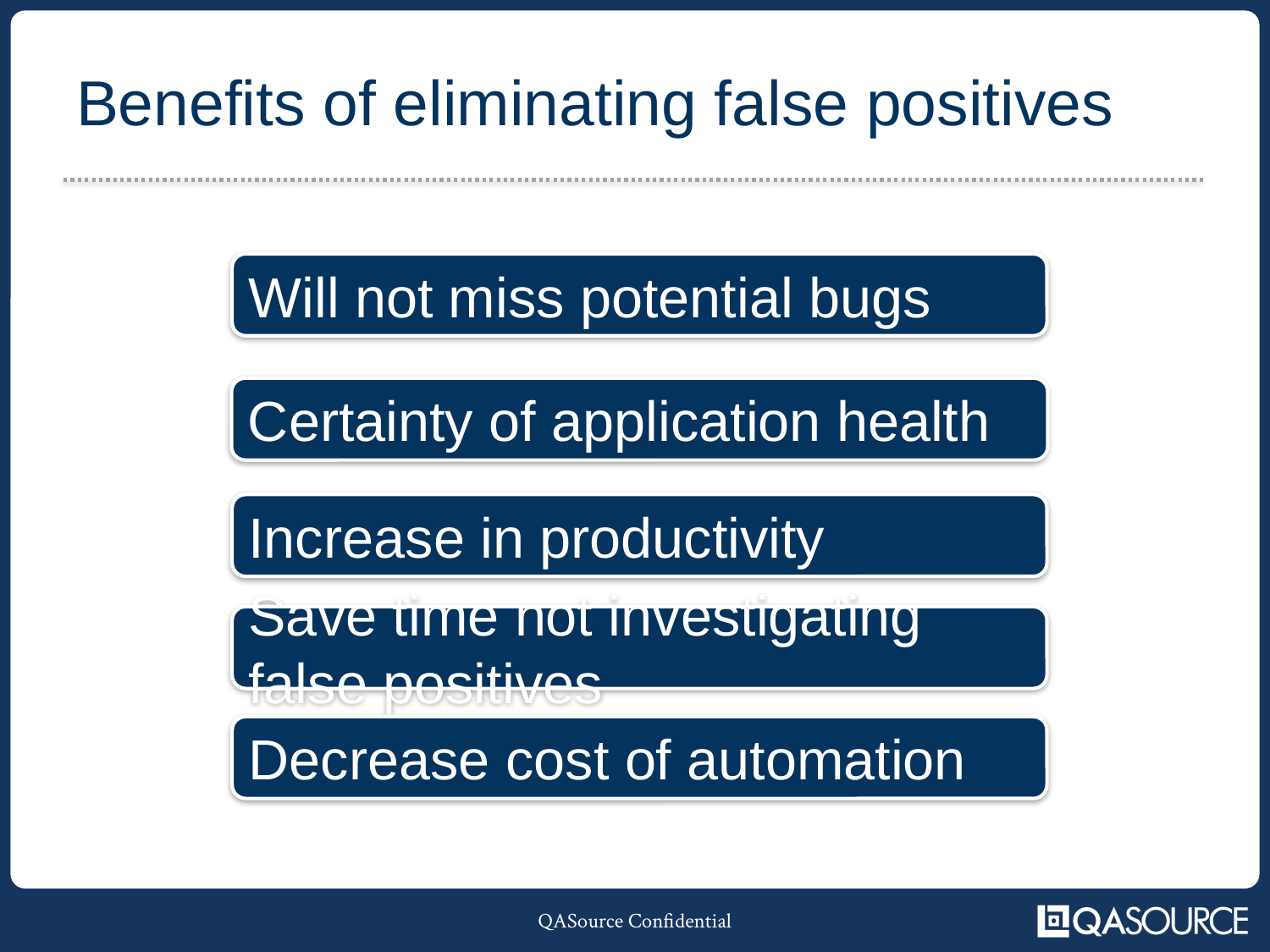

# Benefits of eliminating false positives
Will not miss potential bugs
Certainty of application health
Increase in productivity
Save time not investigating false positives
Decrease cost of automation